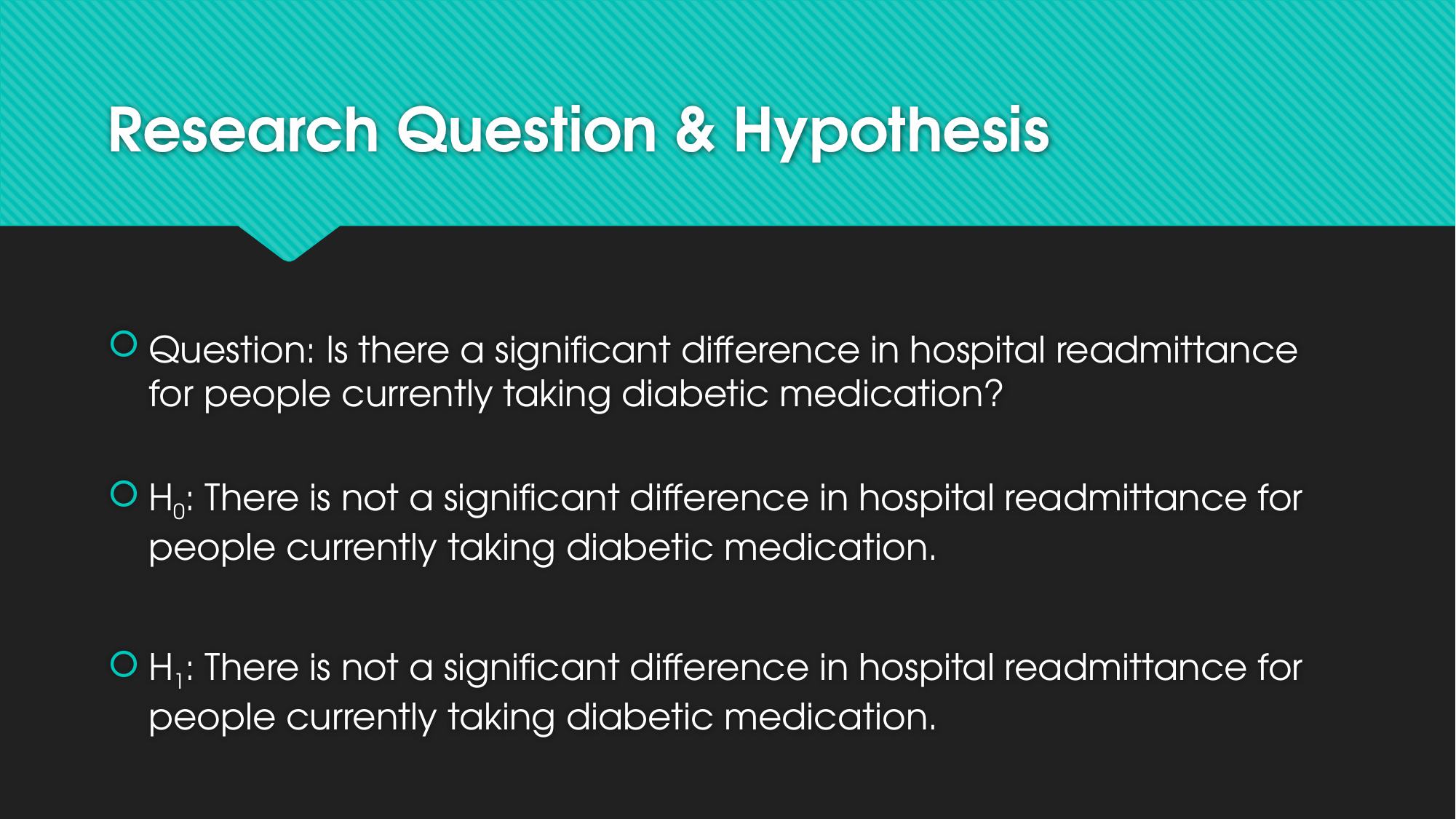

# Research Question & Hypothesis
Question: Is there a significant difference in hospital readmittance for people currently taking diabetic medication?
H0: There is not a significant difference in hospital readmittance for people currently taking diabetic medication.

H1: There is not a significant difference in hospital readmittance for people currently taking diabetic medication.